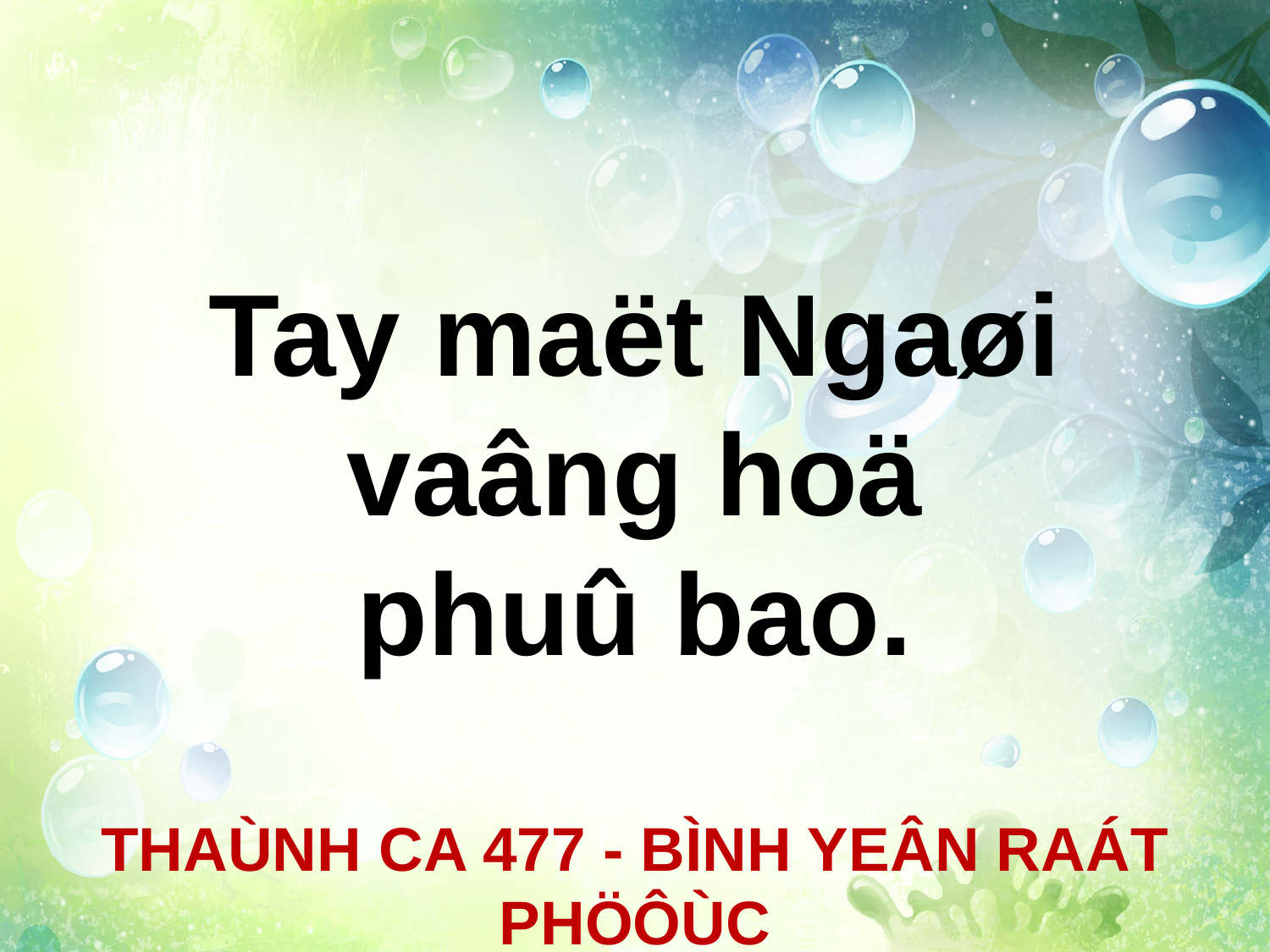

Tay maët Ngaøi
vaâng hoä
phuû bao.
THAÙNH CA 477 - BÌNH YEÂN RAÁT PHÖÔÙC